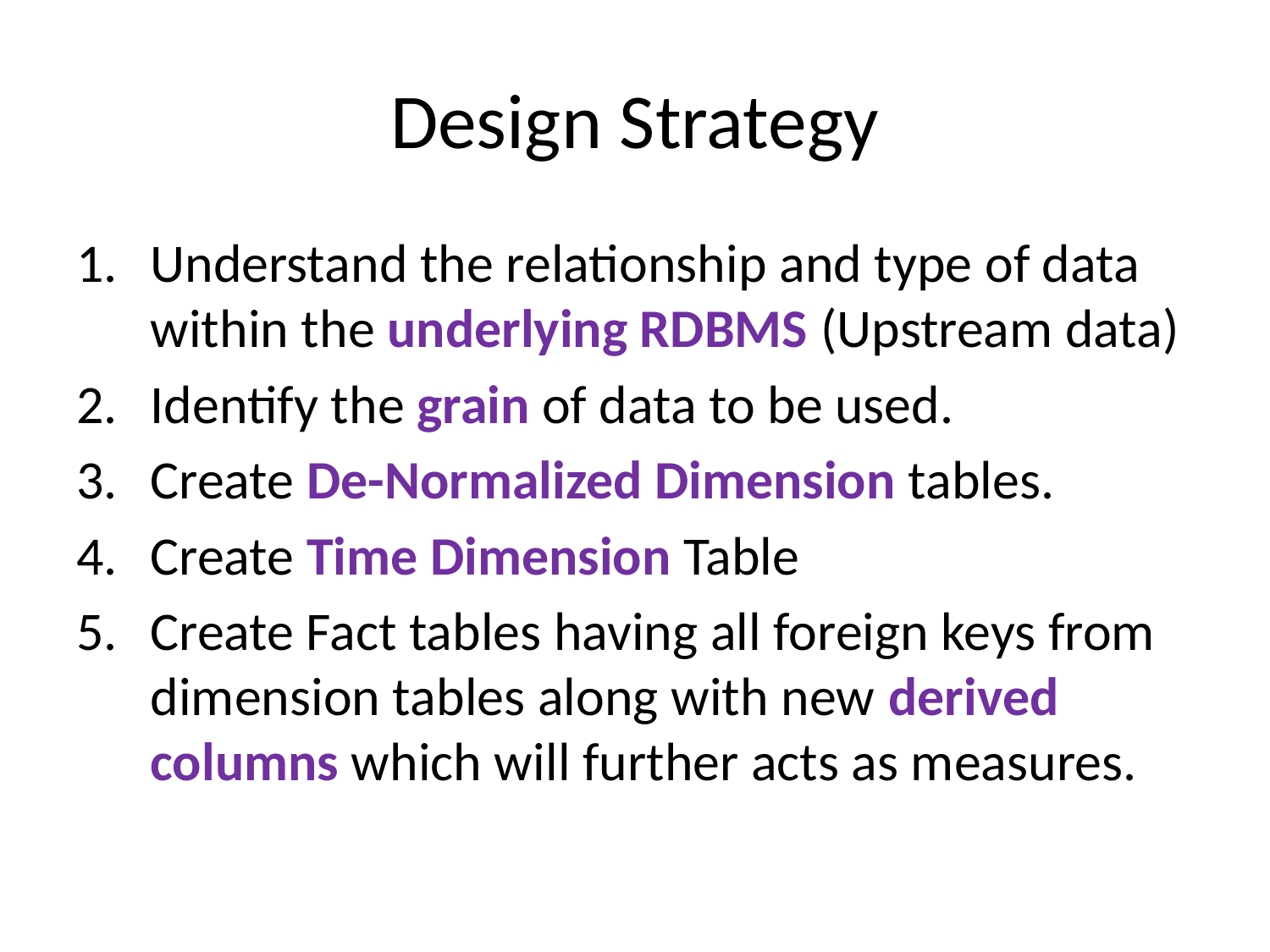

# Design Strategy
Understand the relationship and type of data within the underlying RDBMS (Upstream data)
Identify the grain of data to be used.
Create De-Normalized Dimension tables.
Create Time Dimension Table
Create Fact tables having all foreign keys from dimension tables along with new derived columns which will further acts as measures.